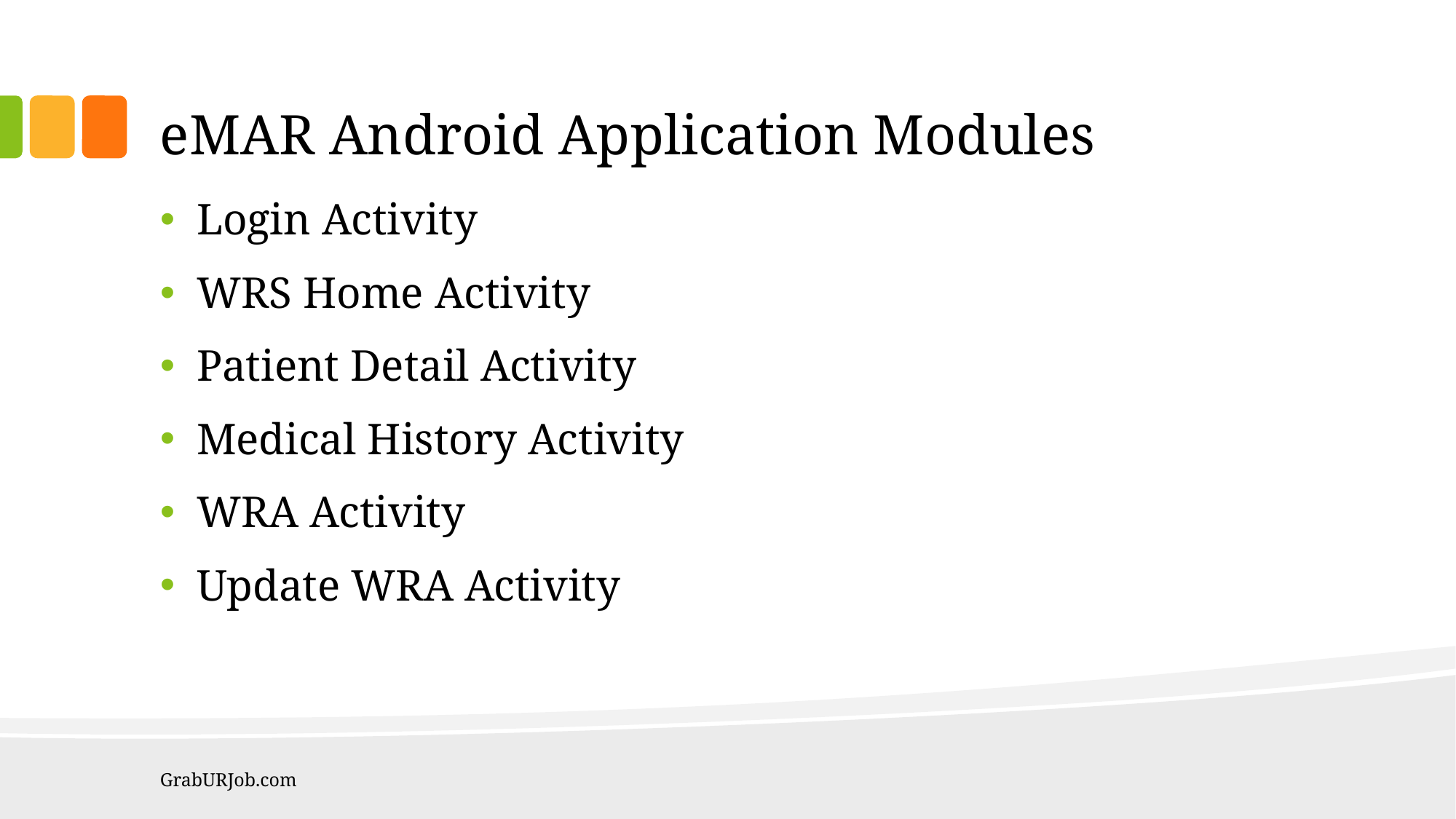

# eMAR Android Application Modules
Login Activity
WRS Home Activity
Patient Detail Activity
Medical History Activity
WRA Activity
Update WRA Activity
GrabURJob.com